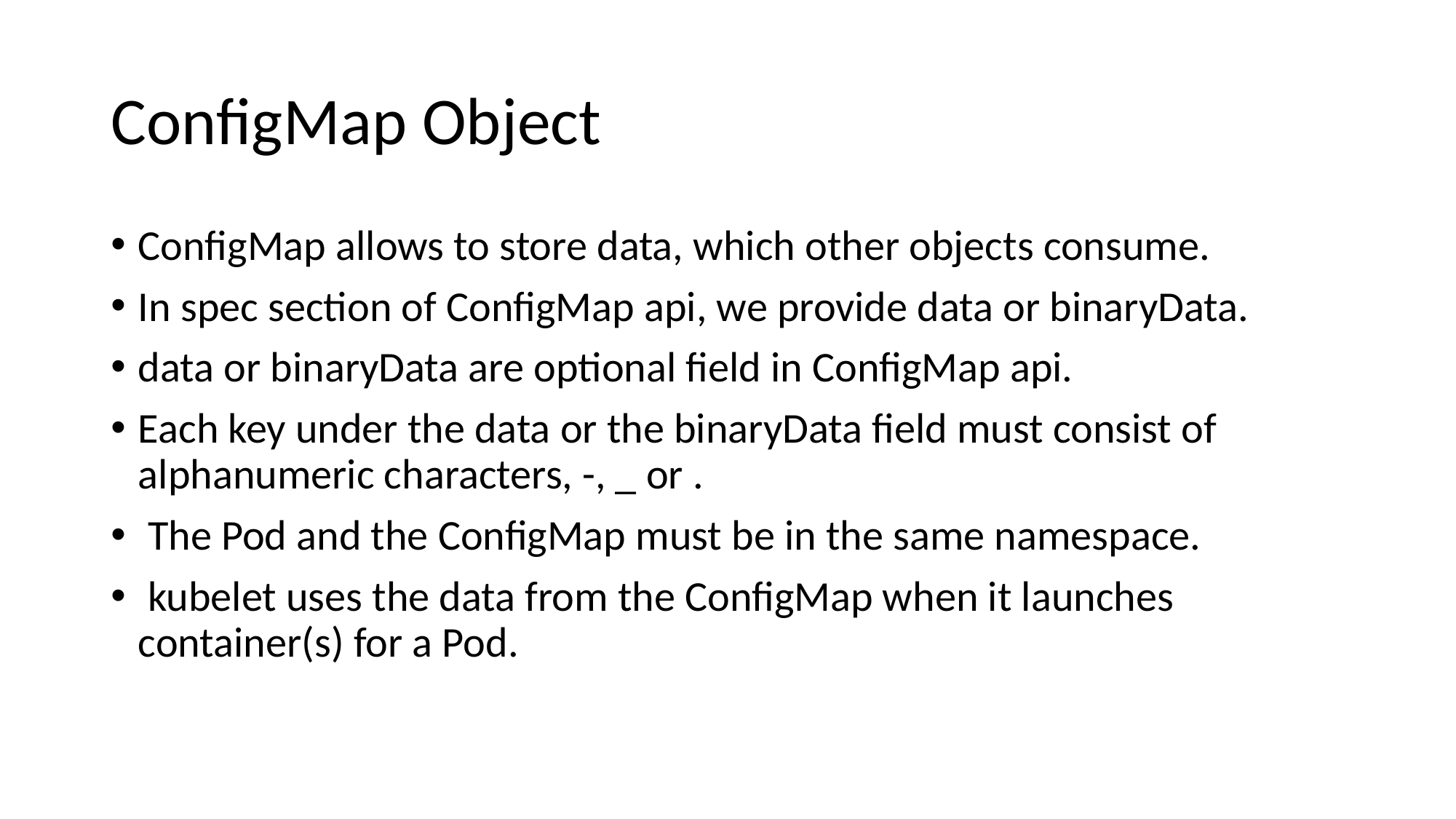

# ConfigMap Object
ConfigMap allows to store data, which other objects consume.
In spec section of ConfigMap api, we provide data or binaryData.
data or binaryData are optional field in ConfigMap api.
Each key under the data or the binaryData field must consist of alphanumeric characters, -, _ or .
 The Pod and the ConfigMap must be in the same namespace.
 kubelet uses the data from the ConfigMap when it launches container(s) for a Pod.